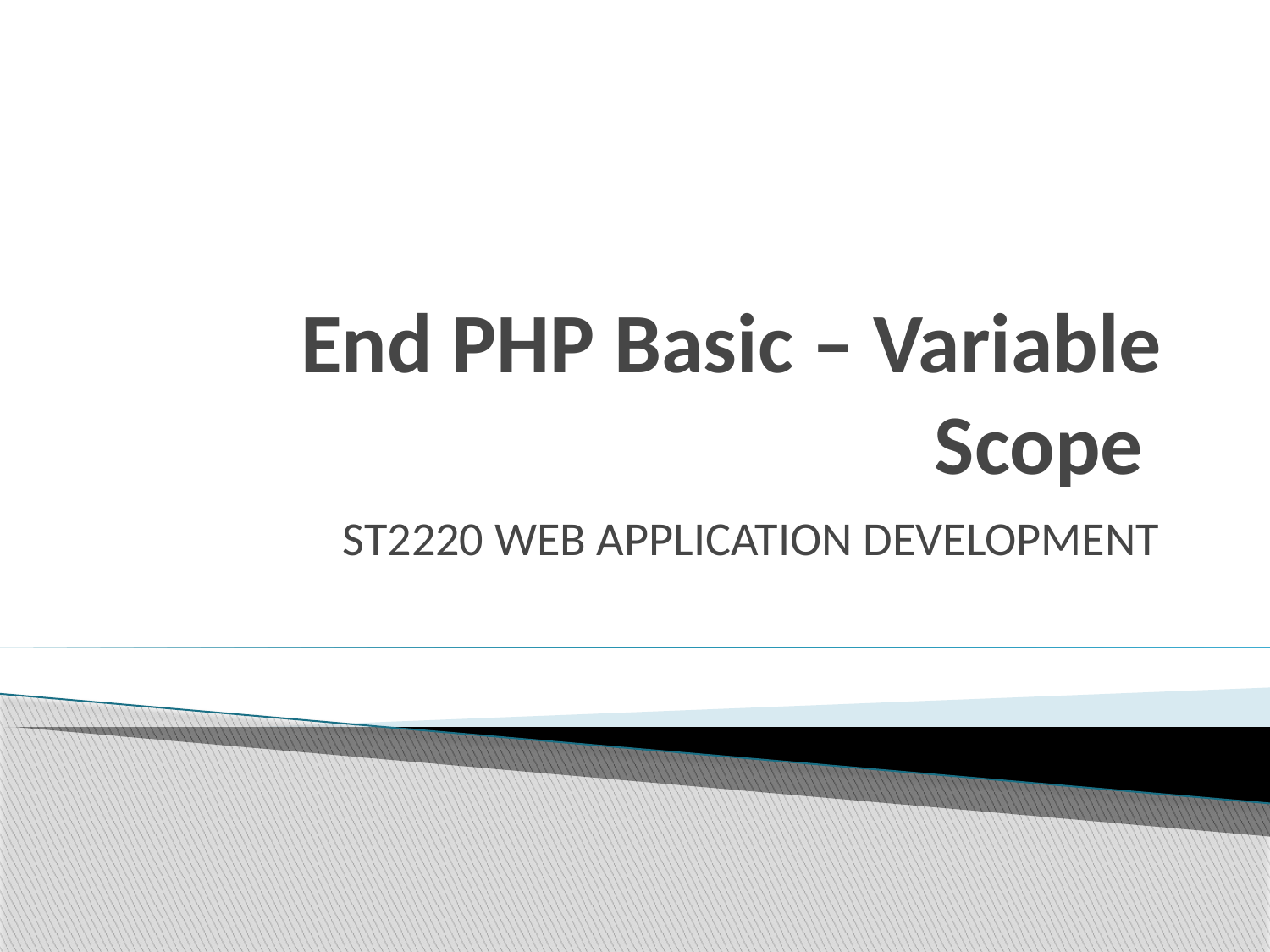

# End PHP Basic – Variable Scope
ST2220 WEB APPLICATION DEVELOPMENT